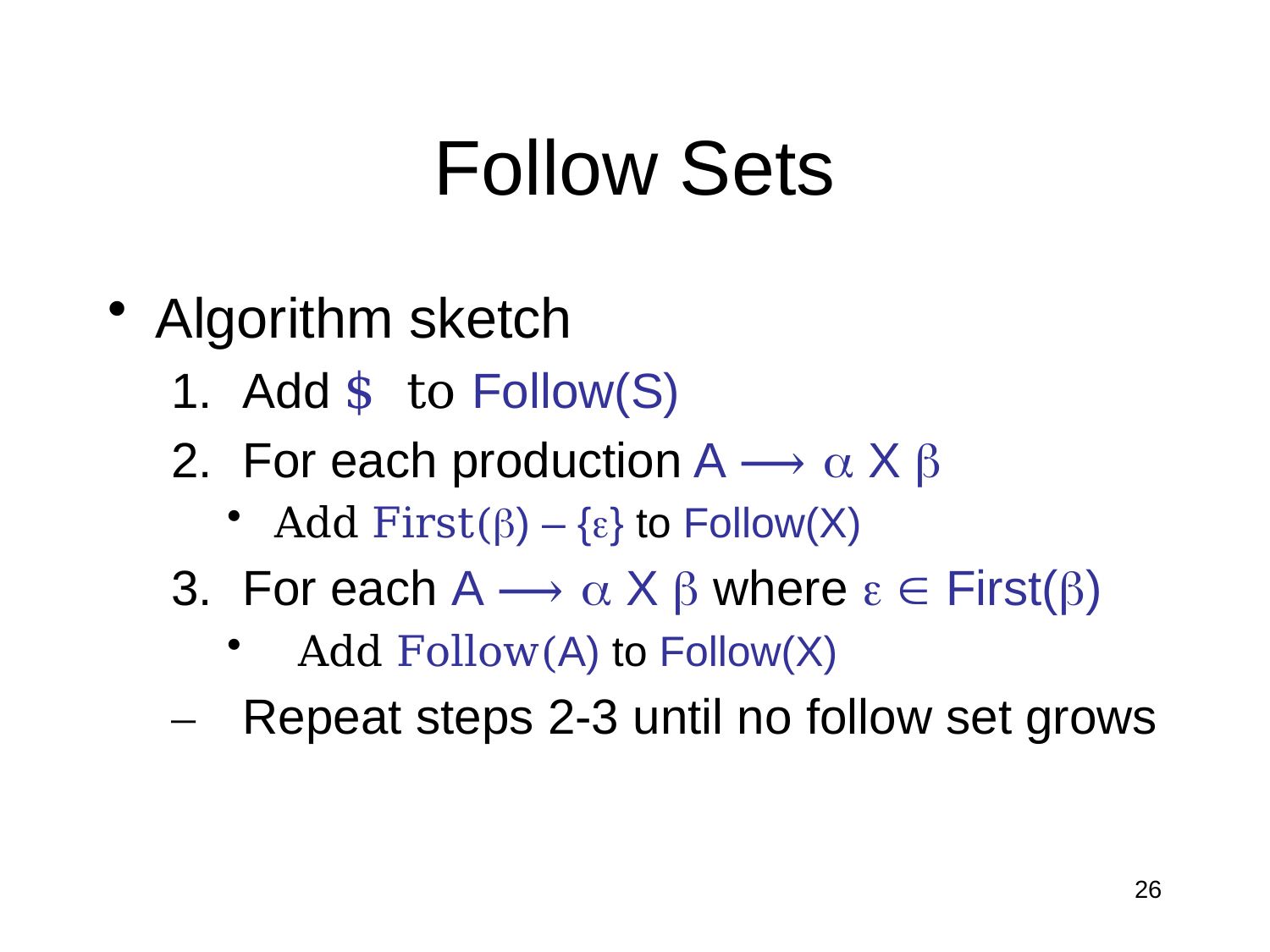

# Follow Sets
Algorithm sketch
Add $  to Follow(S)
For each production A ⟶ α X β
Add First(β) – {ε} to Follow(X)
For each A ⟶ α X β where ε ∈ First(β)
Add Follow(A) to Follow(X)
Repeat steps 2-3 until no follow set grows
26